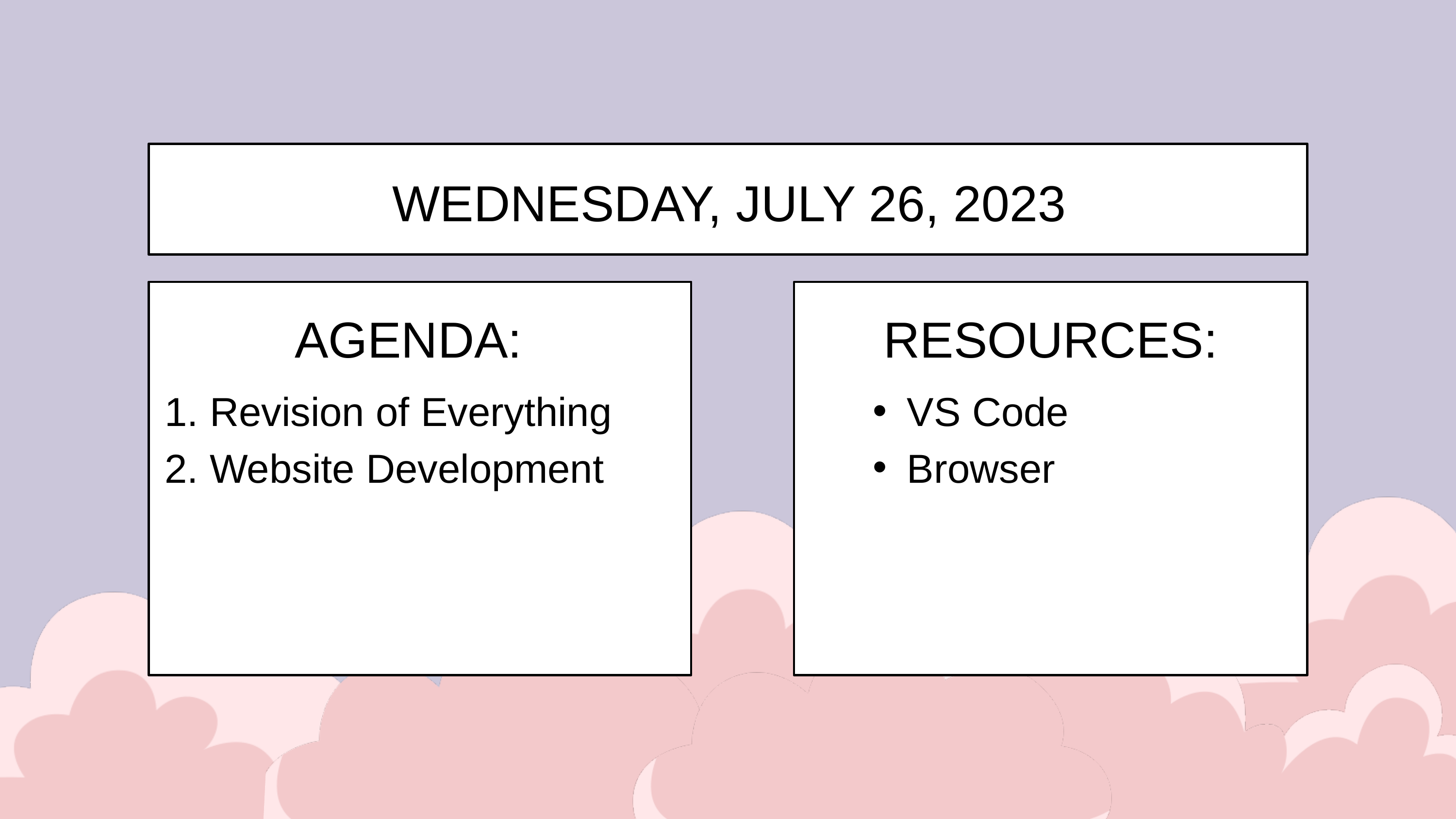

WEDNESDAY, JULY 26, 2023

AGENDA:
RESOURCES:
1. Revision of Everything
2. Website Development
VS Code
Browser